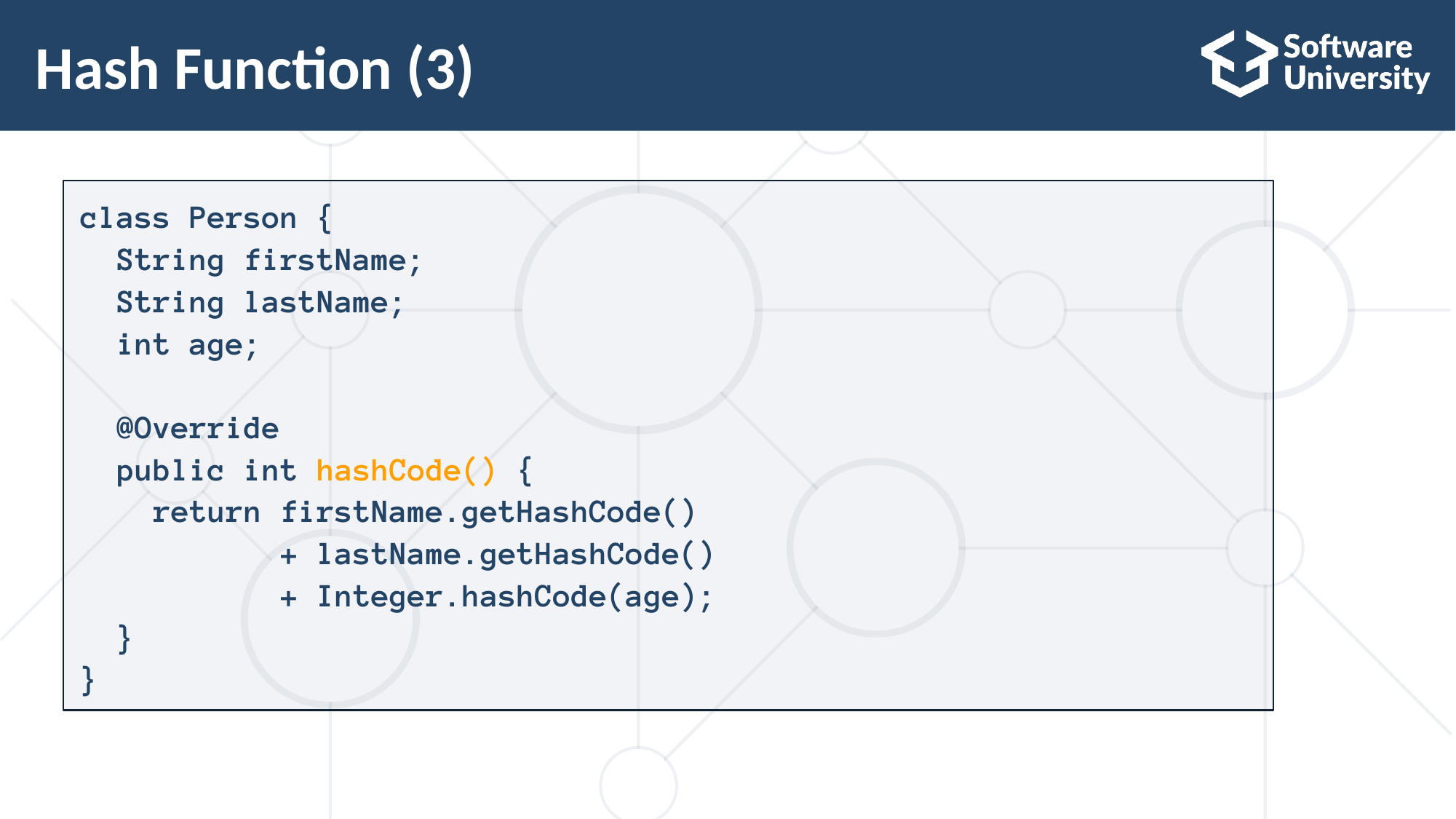

# Hash Function (3)
class Person {
  String firstName;
  String lastName;
  int age;

  @Override
  public int hashCode() {
    return firstName.getHashCode()
           + lastName.getHashCode()
           + Integer.hashCode(age);
  }
}